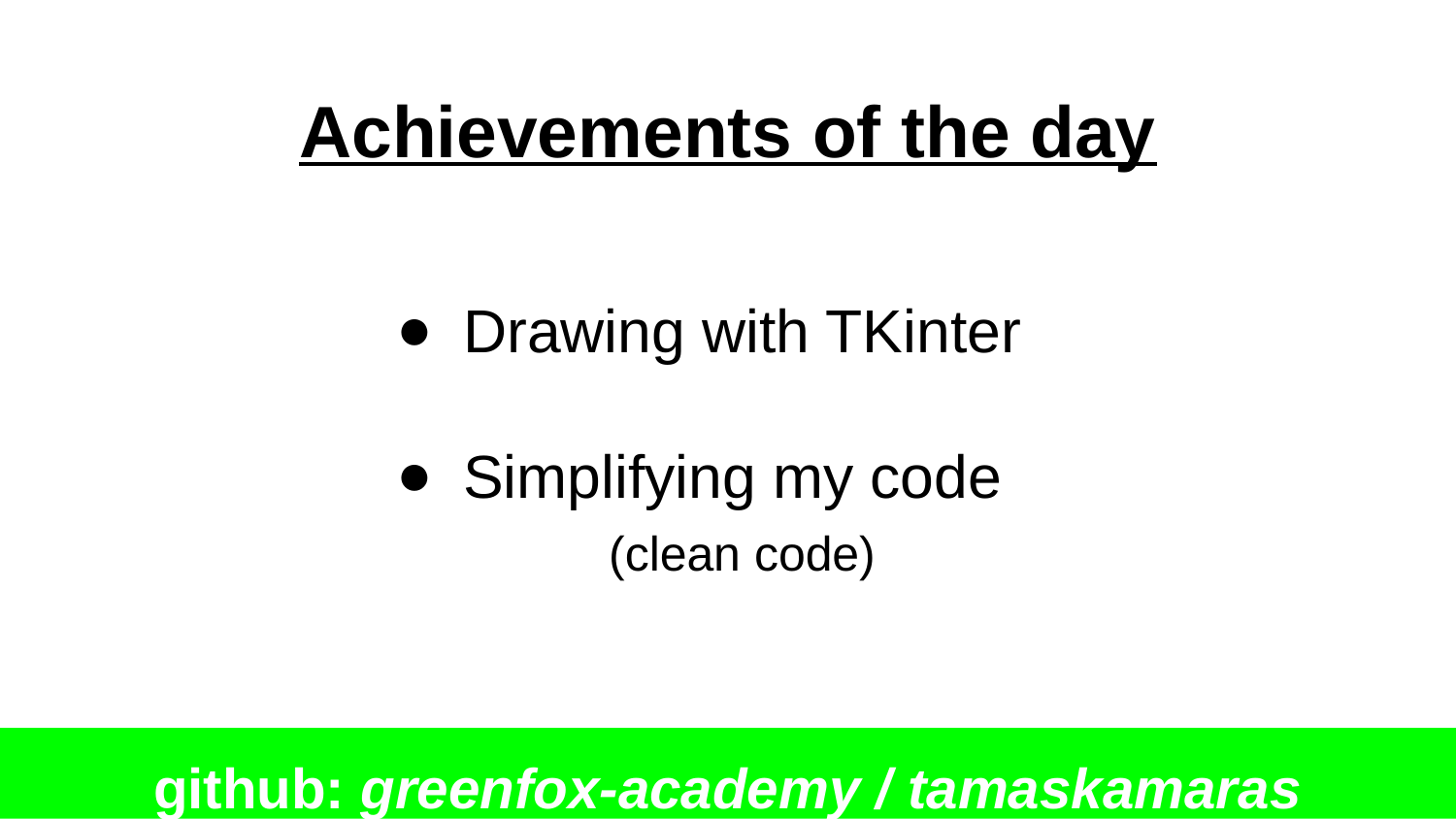

# Achievements of the day
Drawing with TKinter
Simplifying my code
	(clean code)
github: greenfox-academy / tamaskamaras